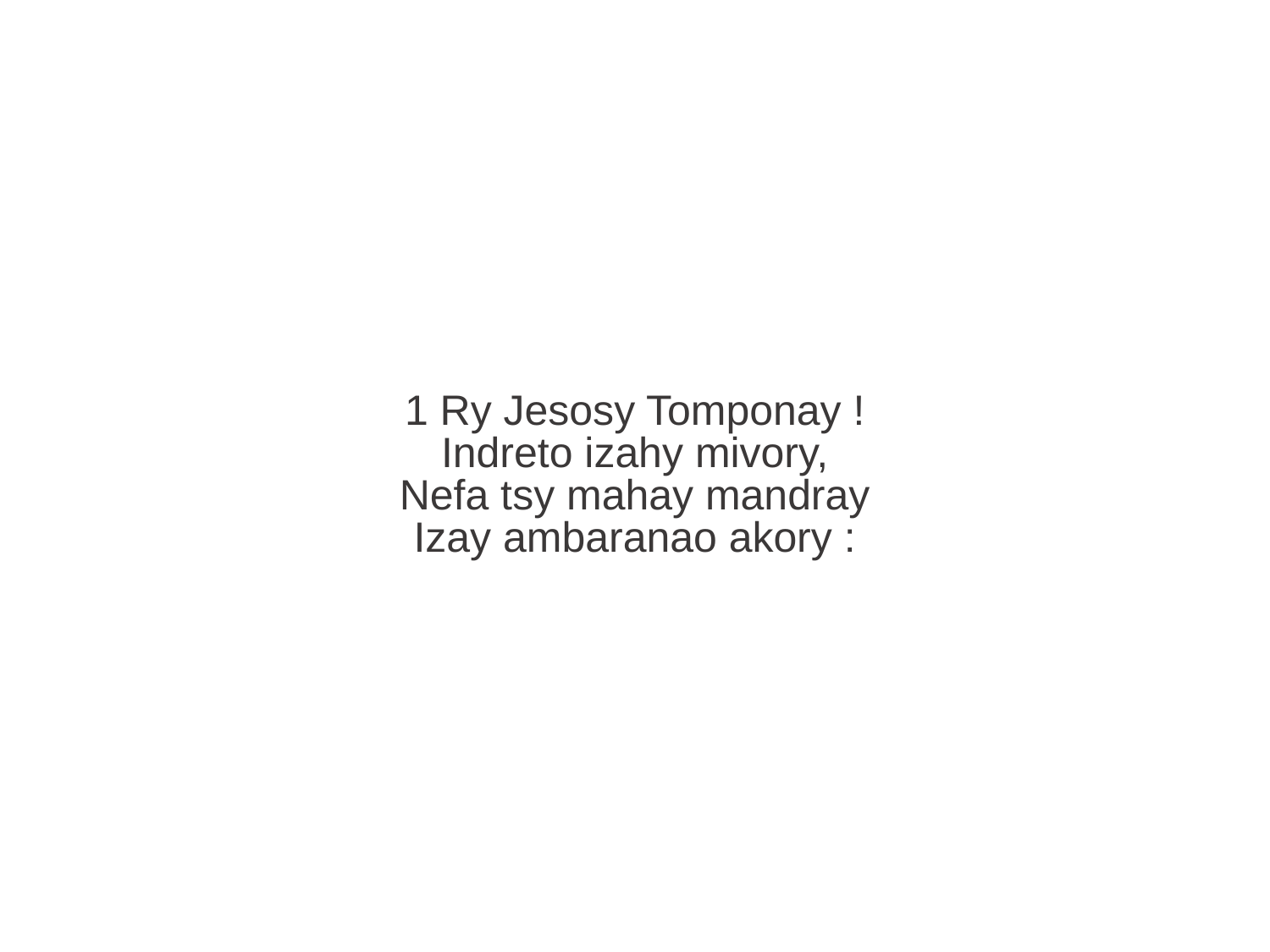

1 Ry Jesosy Tomponay !
Indreto izahy mivory,
Nefa tsy mahay mandray
Izay ambaranao akory :